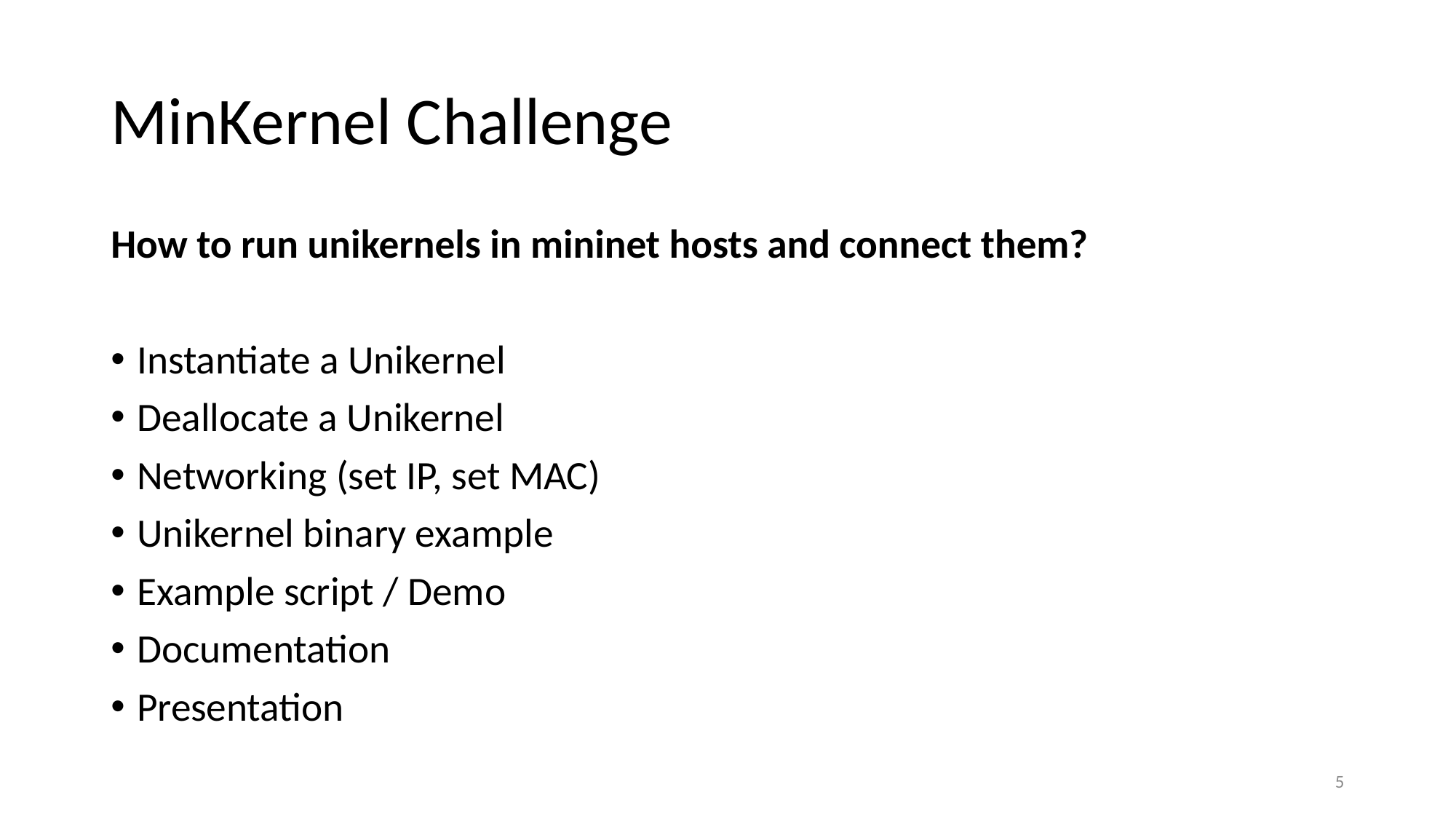

# MinKernel Challenge
How to run unikernels in mininet hosts and connect them?

Instantiate a Unikernel
Deallocate a Unikernel
Networking (set IP, set MAC)
Unikernel binary example
Example script / Demo
Documentation
Presentation
5